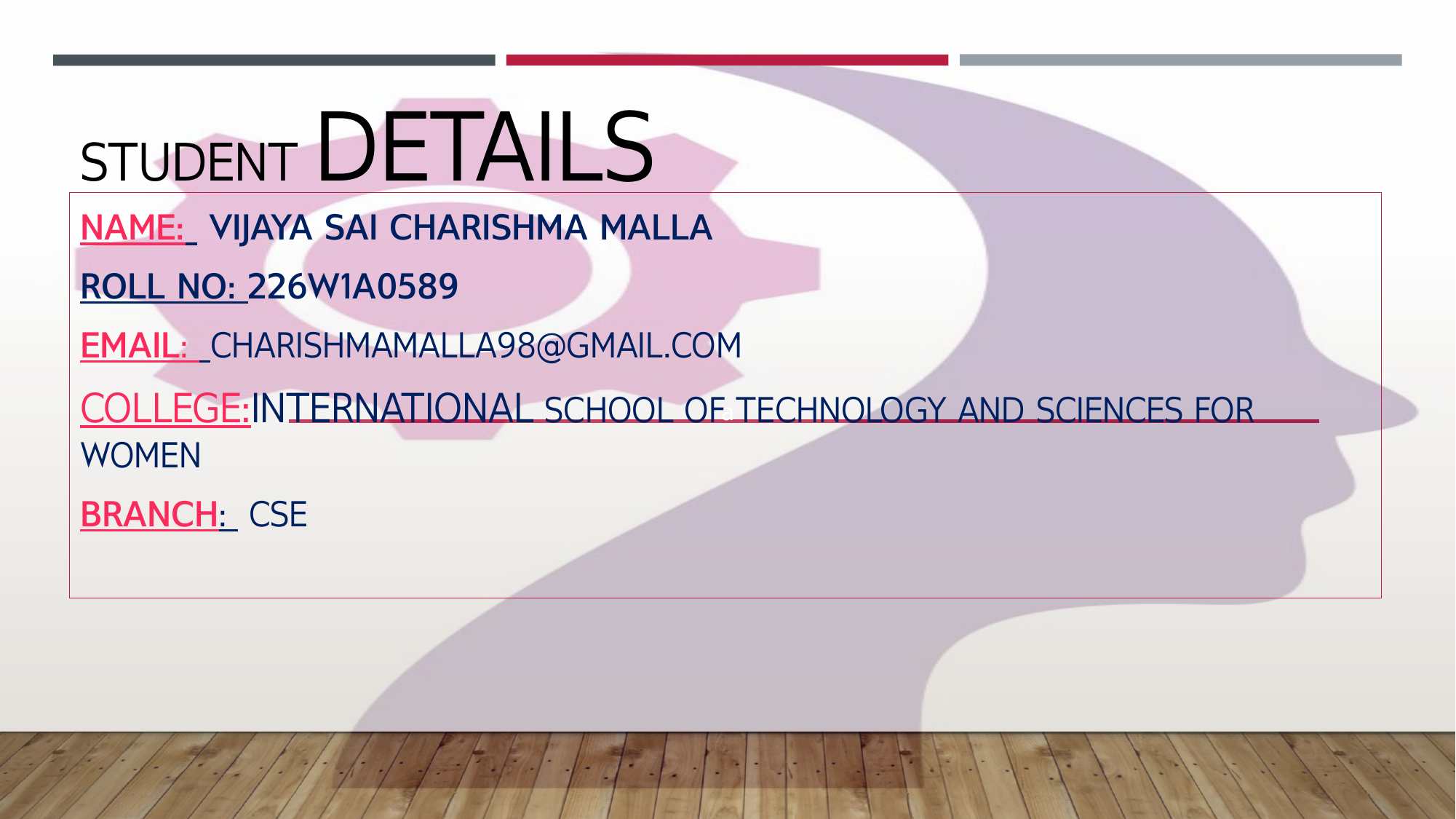

a

# Student Details
name:  vijaya sai charishma malla
Roll no: 226w1a0589
EMAIL:  charishmamalla98@gmail.com
COLLeGE:international school of technology and sciences for women
BRANCH:  cse